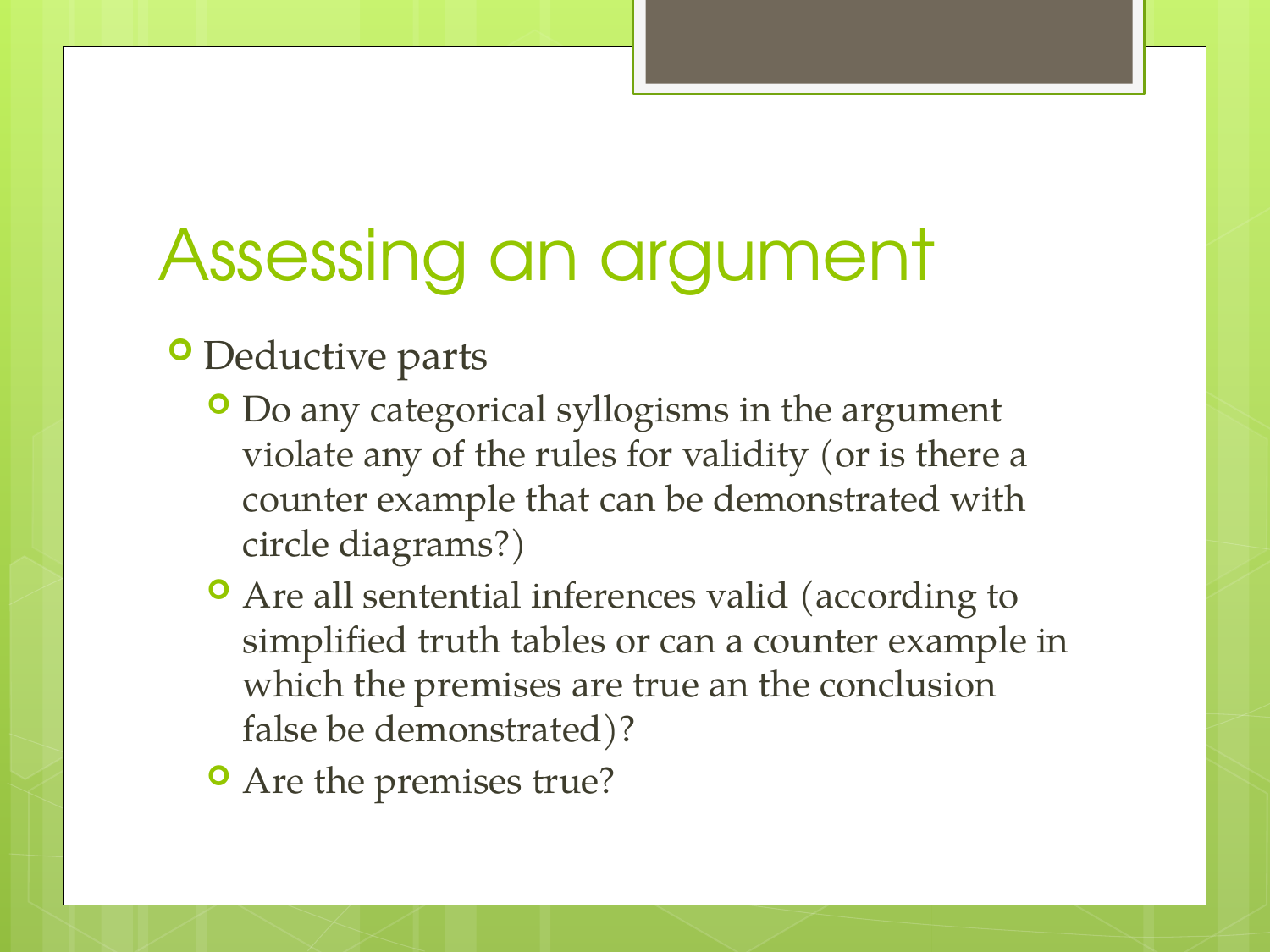

# Assessing an argument
Deductive parts
Do any categorical syllogisms in the argument violate any of the rules for validity (or is there a counter example that can be demonstrated with circle diagrams?)
Are all sentential inferences valid (according to simplified truth tables or can a counter example in which the premises are true an the conclusion false be demonstrated)?
Are the premises true?